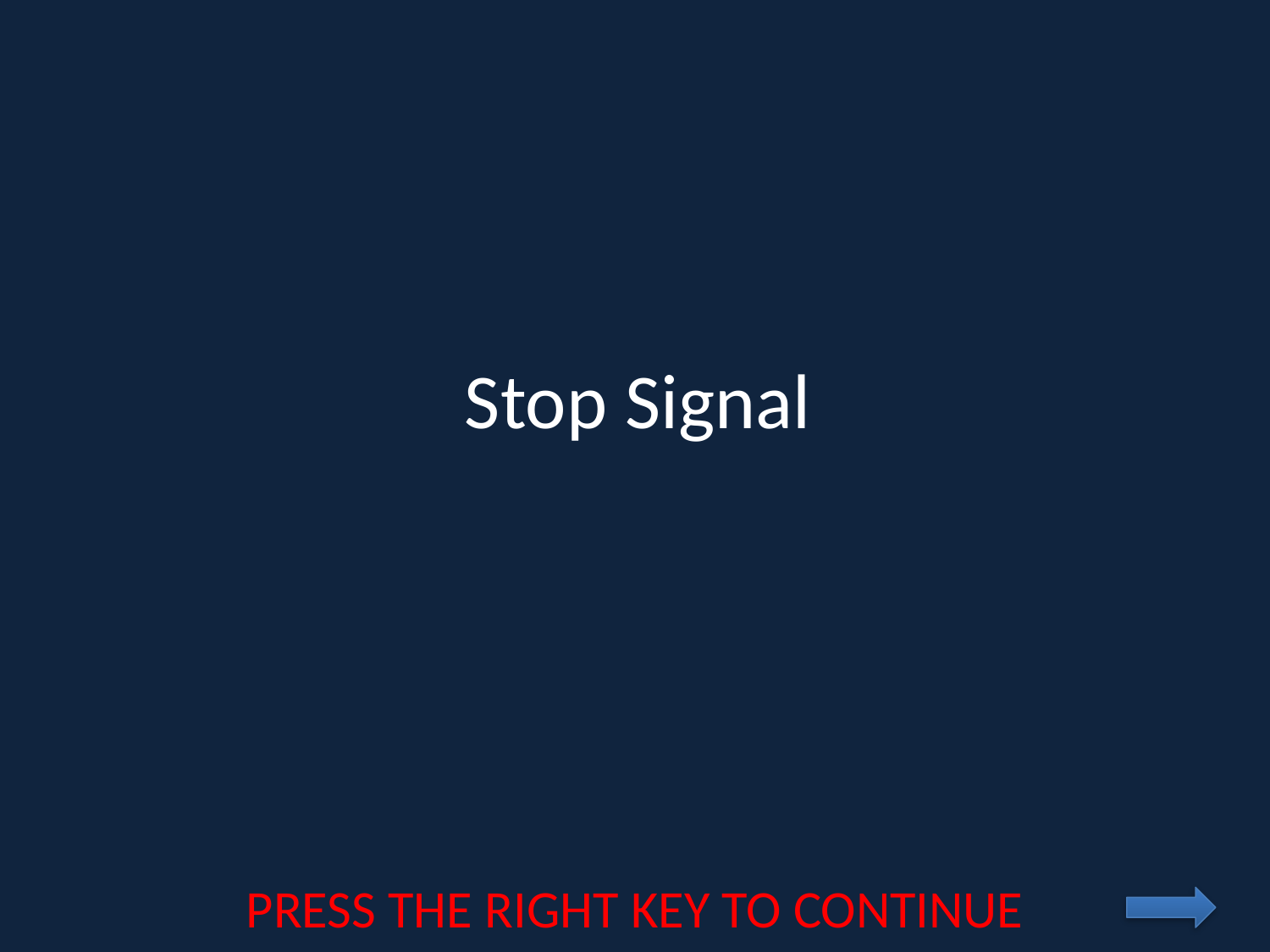

# Stop Signal
PRESS THE RIGHT KEY TO CONTINUE